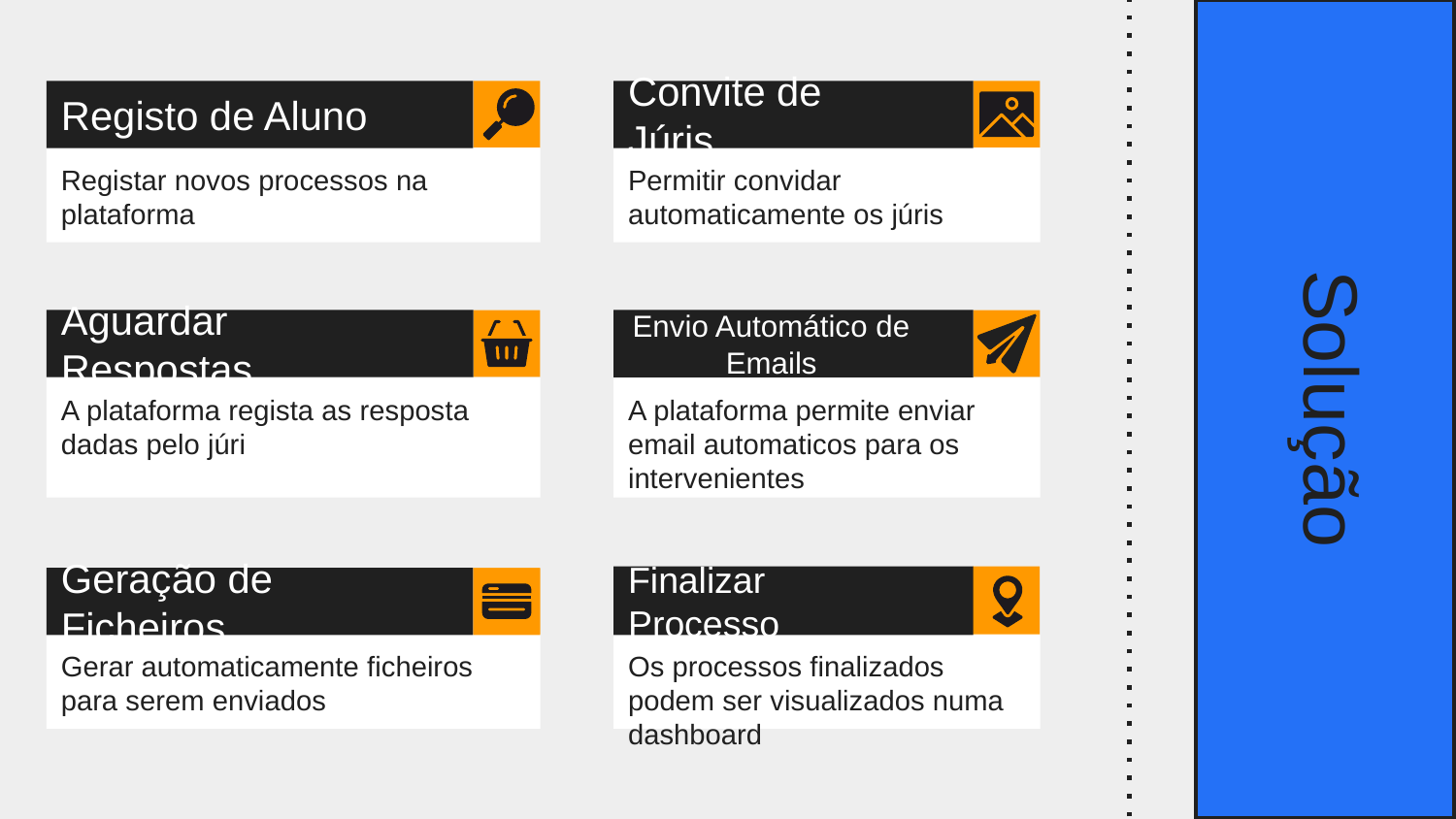

Convite de Júris
Registo de Aluno

Registar novos processos na plataforma
Permitir convidar automaticamente os júris
# Solução
Aguardar Respostas
Envio Automático de Emails

A plataforma regista as resposta dadas pelo júri
A plataforma permite enviar email automaticos para os intervenientes
Finalizar Processo
Geração de Ficheiros

Os processos finalizados podem ser visualizados numa dashboard
Gerar automaticamente ficheiros para serem enviados